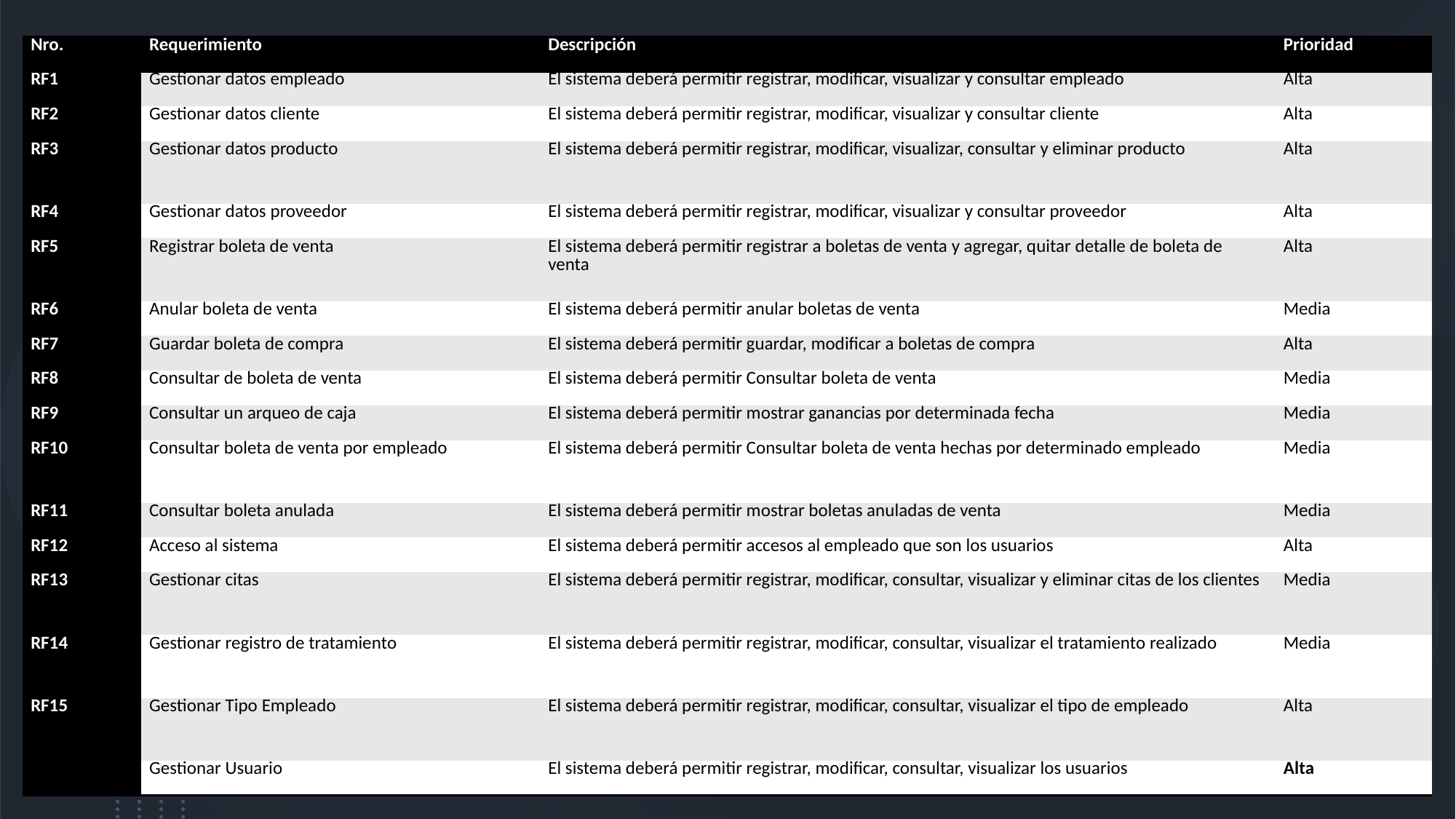

| Nro. | Requerimiento | Descripción | Prioridad |
| --- | --- | --- | --- |
| RF1 | Gestionar datos empleado | El sistema deberá permitir registrar, modificar, visualizar y consultar empleado | Alta |
| RF2 | Gestionar datos cliente | El sistema deberá permitir registrar, modificar, visualizar y consultar cliente | Alta |
| RF3 | Gestionar datos producto | El sistema deberá permitir registrar, modificar, visualizar, consultar y eliminar producto | Alta |
| RF4 | Gestionar datos proveedor | El sistema deberá permitir registrar, modificar, visualizar y consultar proveedor | Alta |
| RF5 | Registrar boleta de venta | El sistema deberá permitir registrar a boletas de venta y agregar, quitar detalle de boleta de venta | Alta |
| RF6 | Anular boleta de venta | El sistema deberá permitir anular boletas de venta | Media |
| RF7 | Guardar boleta de compra | El sistema deberá permitir guardar, modificar a boletas de compra | Alta |
| RF8 | Consultar de boleta de venta | El sistema deberá permitir Consultar boleta de venta | Media |
| RF9 | Consultar un arqueo de caja | El sistema deberá permitir mostrar ganancias por determinada fecha | Media |
| RF10 | Consultar boleta de venta por empleado | El sistema deberá permitir Consultar boleta de venta hechas por determinado empleado | Media |
| RF11 | Consultar boleta anulada | El sistema deberá permitir mostrar boletas anuladas de venta | Media |
| RF12 | Acceso al sistema | El sistema deberá permitir accesos al empleado que son los usuarios | Alta |
| RF13 | Gestionar citas | El sistema deberá permitir registrar, modificar, consultar, visualizar y eliminar citas de los clientes | Media |
| RF14 | Gestionar registro de tratamiento | El sistema deberá permitir registrar, modificar, consultar, visualizar el tratamiento realizado | Media |
| RF15 | Gestionar Tipo Empleado | El sistema deberá permitir registrar, modificar, consultar, visualizar el tipo de empleado | Alta |
| RF16 | Gestionar Usuario | El sistema deberá permitir registrar, modificar, consultar, visualizar los usuarios | Alta |
# Requerimientos Funcionales